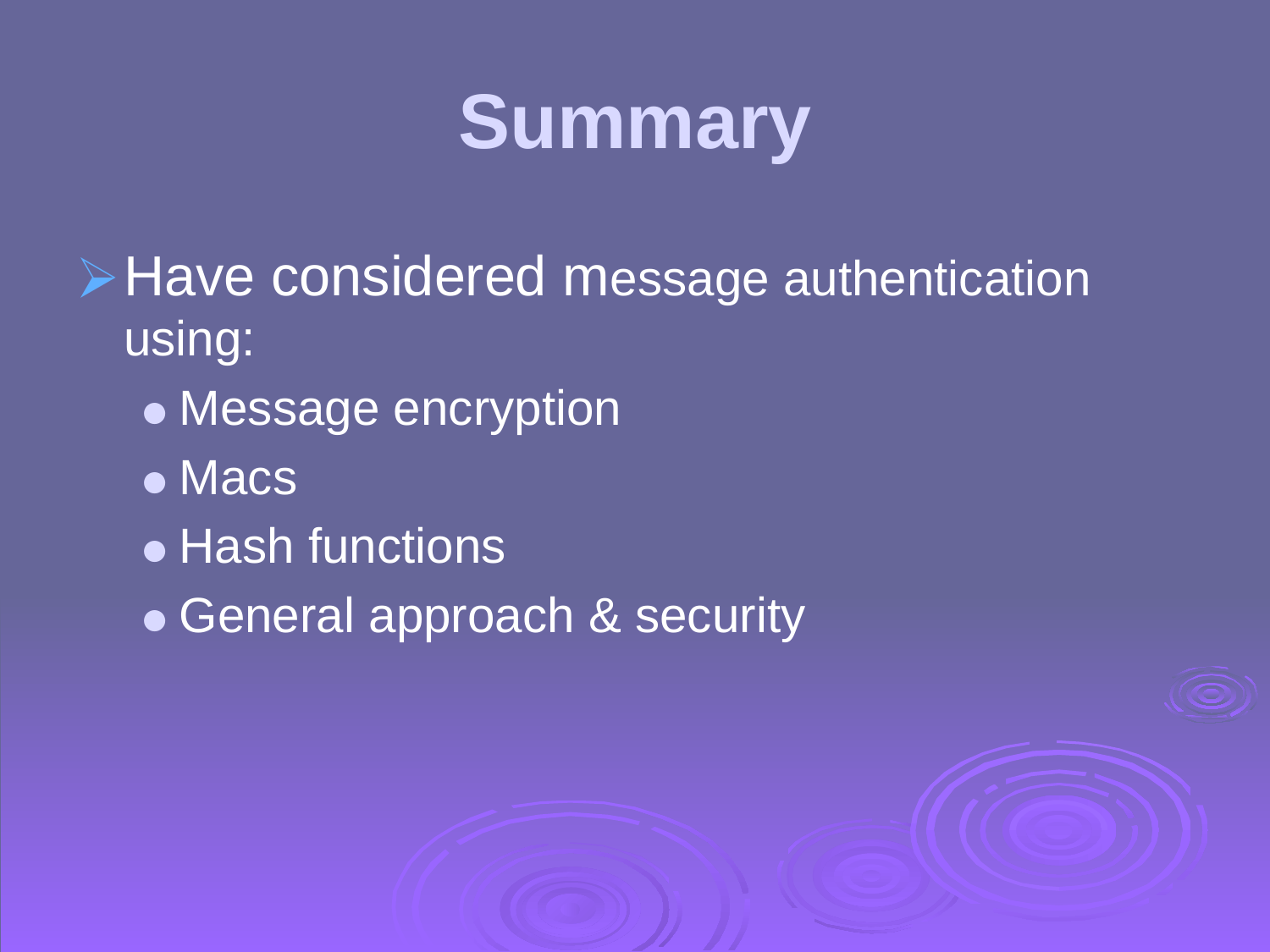

# Summary
Have considered message authentication using:
Message encryption
Macs
Hash functions
General approach & security